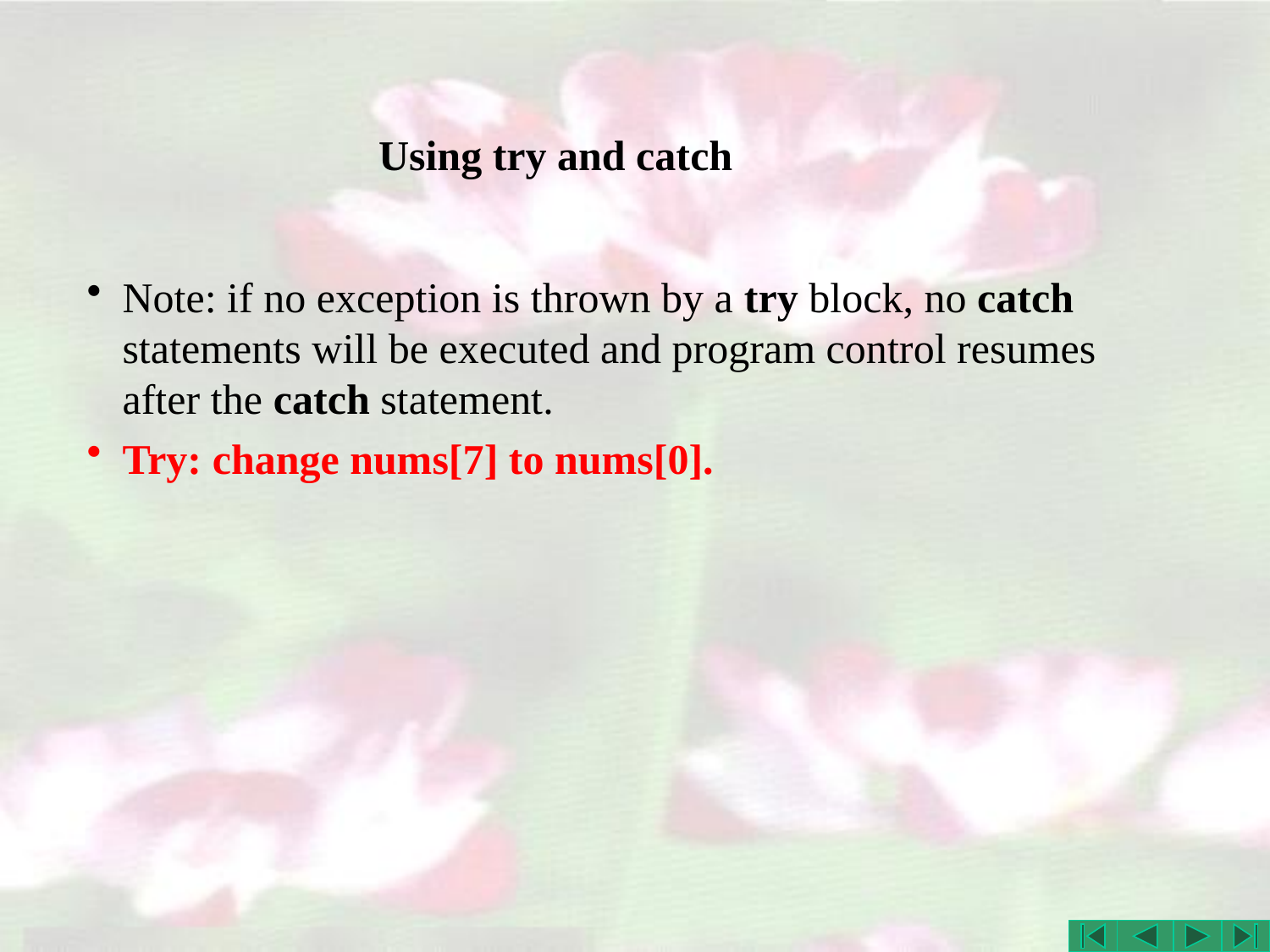

# Using try and catch
Note: if no exception is thrown by a try block, no catch statements will be executed and program control resumes after the catch statement.
Try: change nums[7] to nums[0].